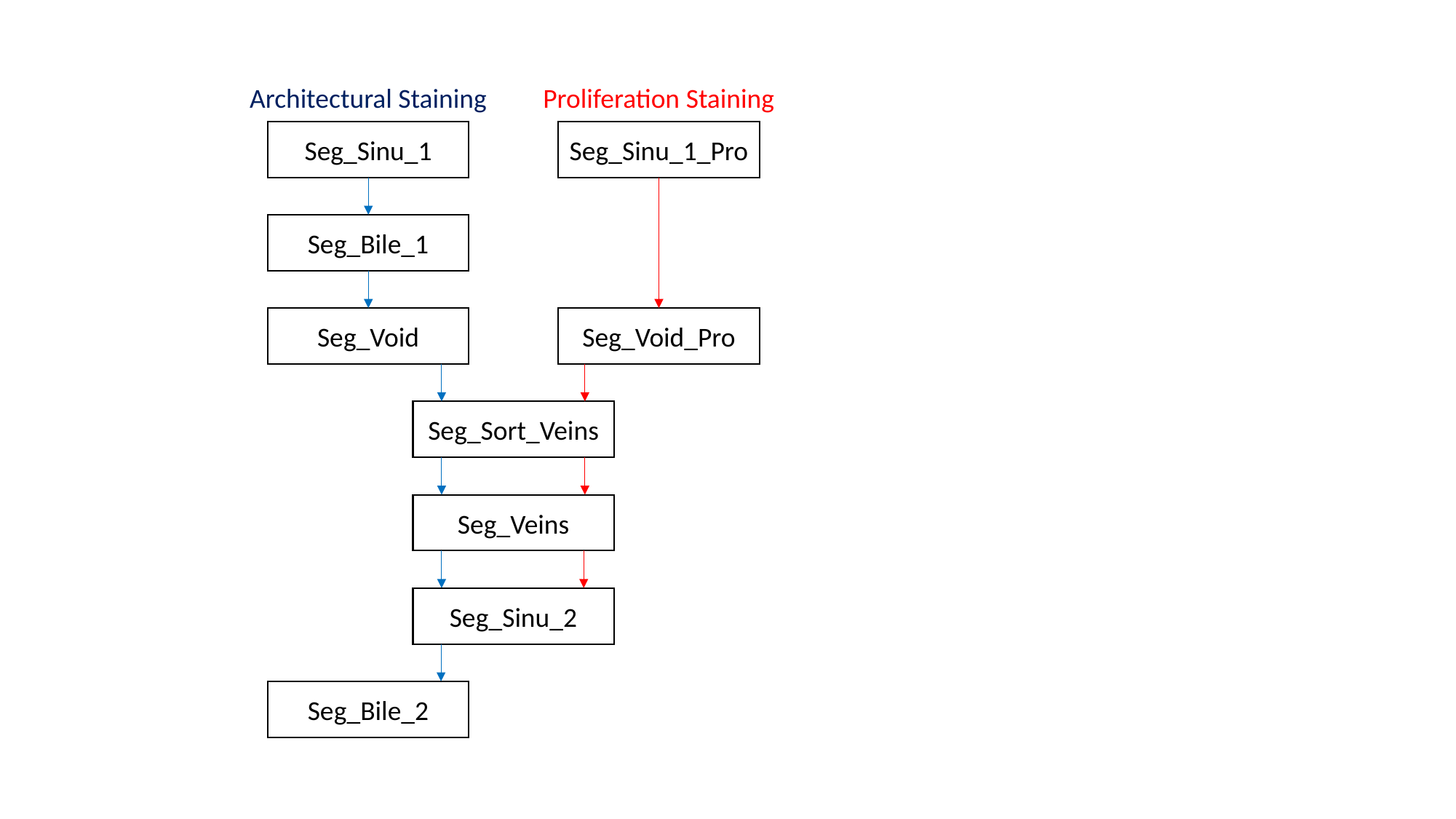

Architectural Staining
Proliferation Staining
Seg_Sinu_1
Seg_Sinu_1_Pro
Seg_Bile_1
Seg_Void
Seg_Void_Pro
Seg_Sort_Veins
Seg_Veins
Seg_Sinu_2
Seg_Bile_2